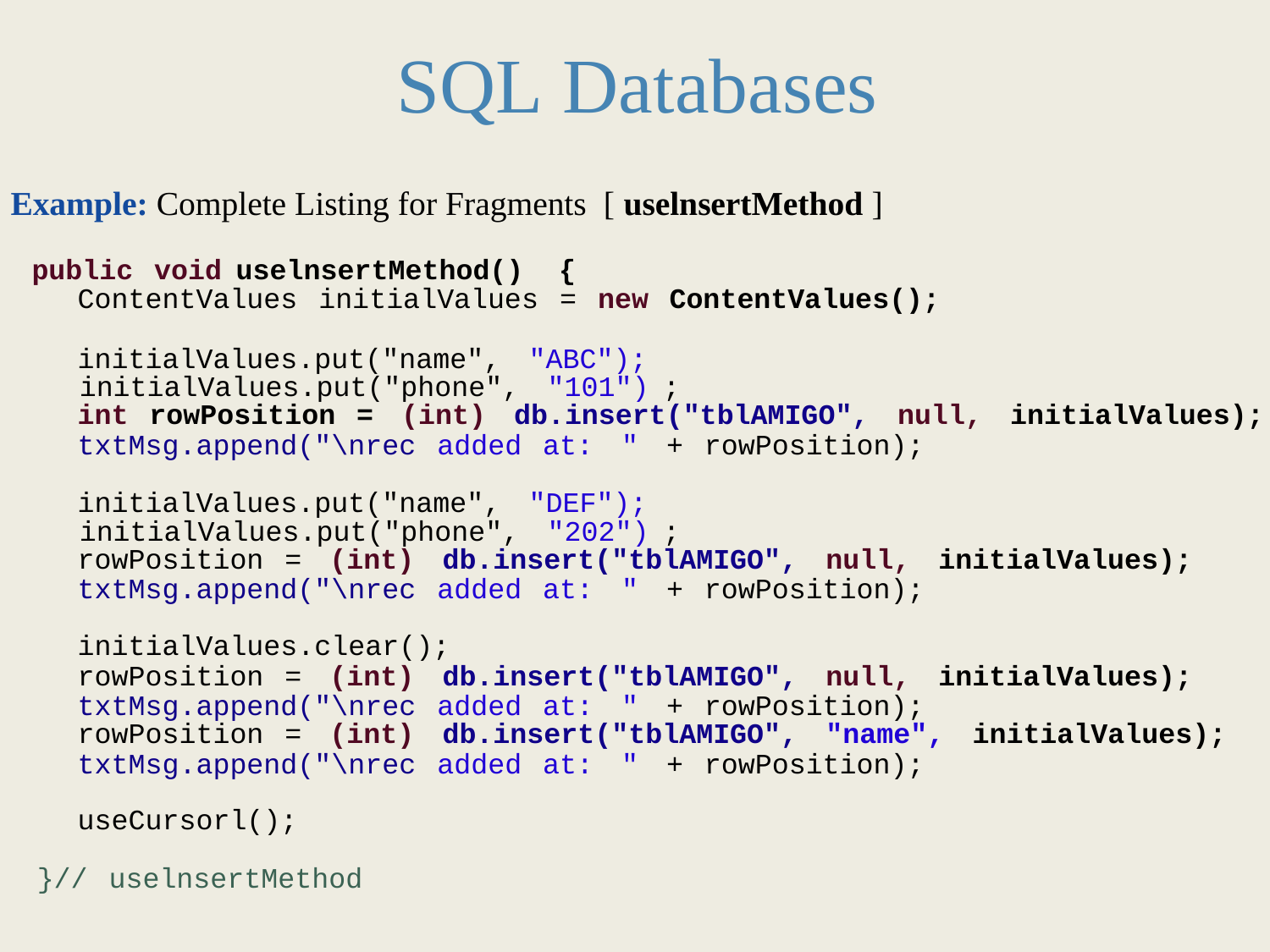

SQL Databases

Example: Complete Listing for Fragments  [ uselnsertMethod ]

	public   void  uselnsertMethod()     {
			ContentValues   initialValues   =   new   ContentValues();

			initialValues.put("name",    "ABC");
				initialValues.put("phone",    "101")  ;
			int   rowPosition   =    (int)    db.insert("tblAMIGO",    null,    initialValues);
			txtMsg.append("\nrec   added   at:    "    +   rowPosition);

			initialValues.put("name",    "DEF");
				initialValues.put("phone",    "202")  ;
			rowPosition   =    (int)    db.insert("tblAMIGO",    null,    initialValues);
			txtMsg.append("\nrec   added   at:    "    +   rowPosition);

			initialValues.clear();
			rowPosition   =    (int)    db.insert("tblAMIGO",    null,    initialValues);
			txtMsg.append("\nrec   added   at:    "    +   rowPosition);
			rowPosition   =    (int)    db.insert("tblAMIGO",    "name",    initialValues);
			txtMsg.append("\nrec   added   at:    "    +   rowPosition);

			useCursorl();

		}//   uselnsertMethod